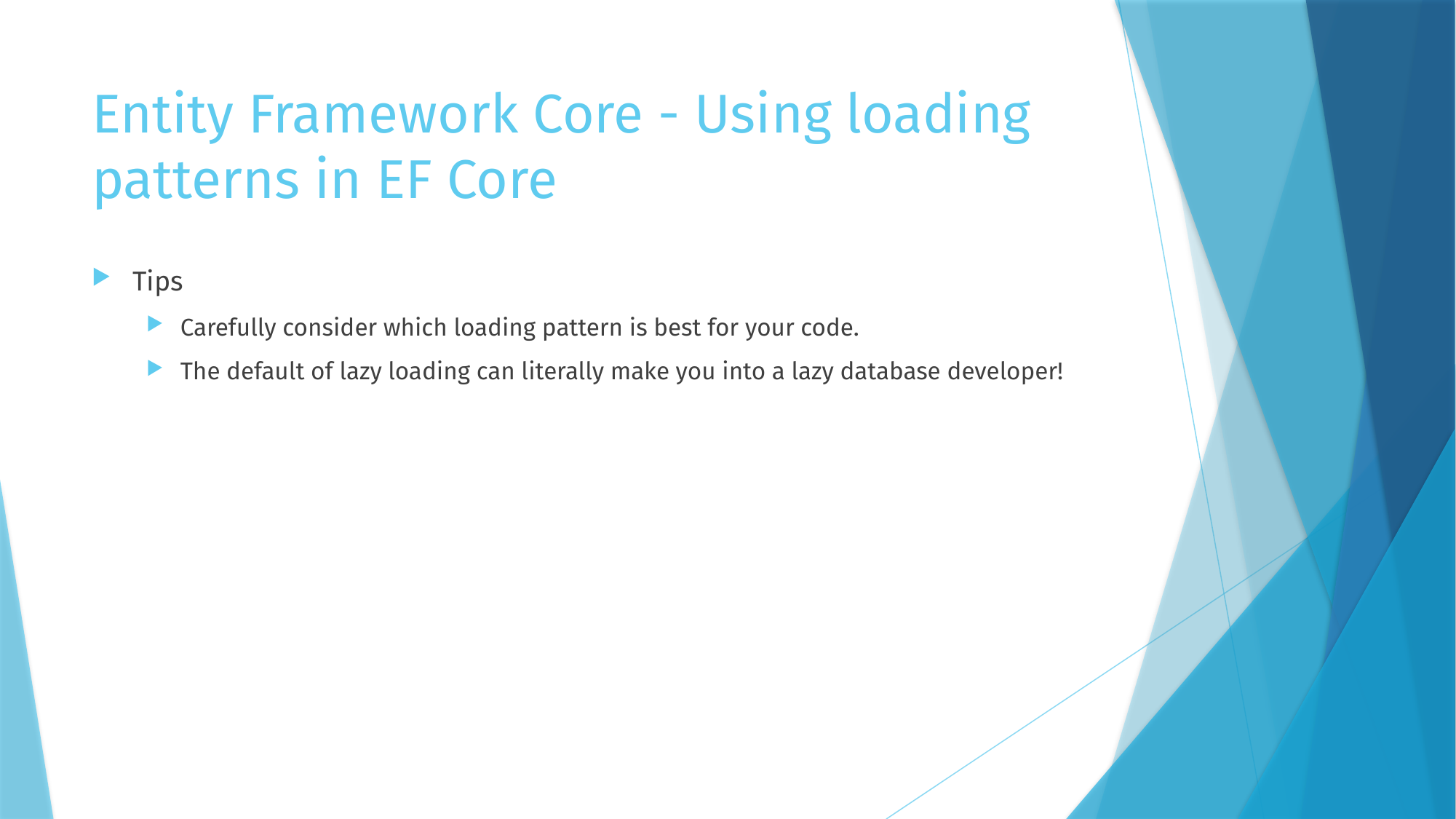

# Entity Framework Core - Using loading patterns in EF Core
Tips
Carefully consider which loading pattern is best for your code.
The default of lazy loading can literally make you into a lazy database developer!